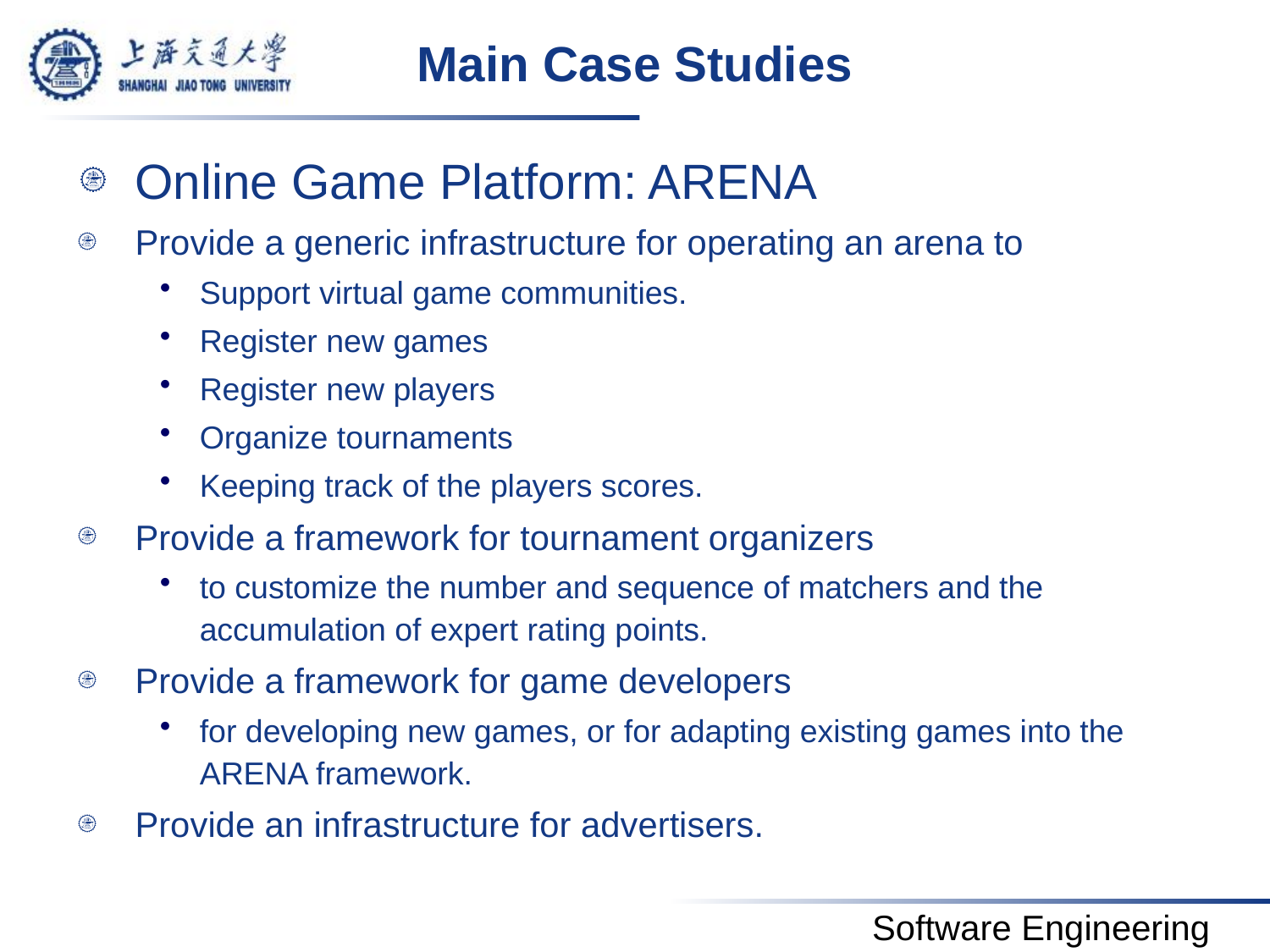

# Main Case Studies
Online Game Platform: ARENA
Provide a generic infrastructure for operating an arena to
Support virtual game communities.
Register new games
Register new players
Organize tournaments
Keeping track of the players scores.
Provide a framework for tournament organizers
to customize the number and sequence of matchers and the accumulation of expert rating points.
Provide a framework for game developers
for developing new games, or for adapting existing games into the ARENA framework.
Provide an infrastructure for advertisers.